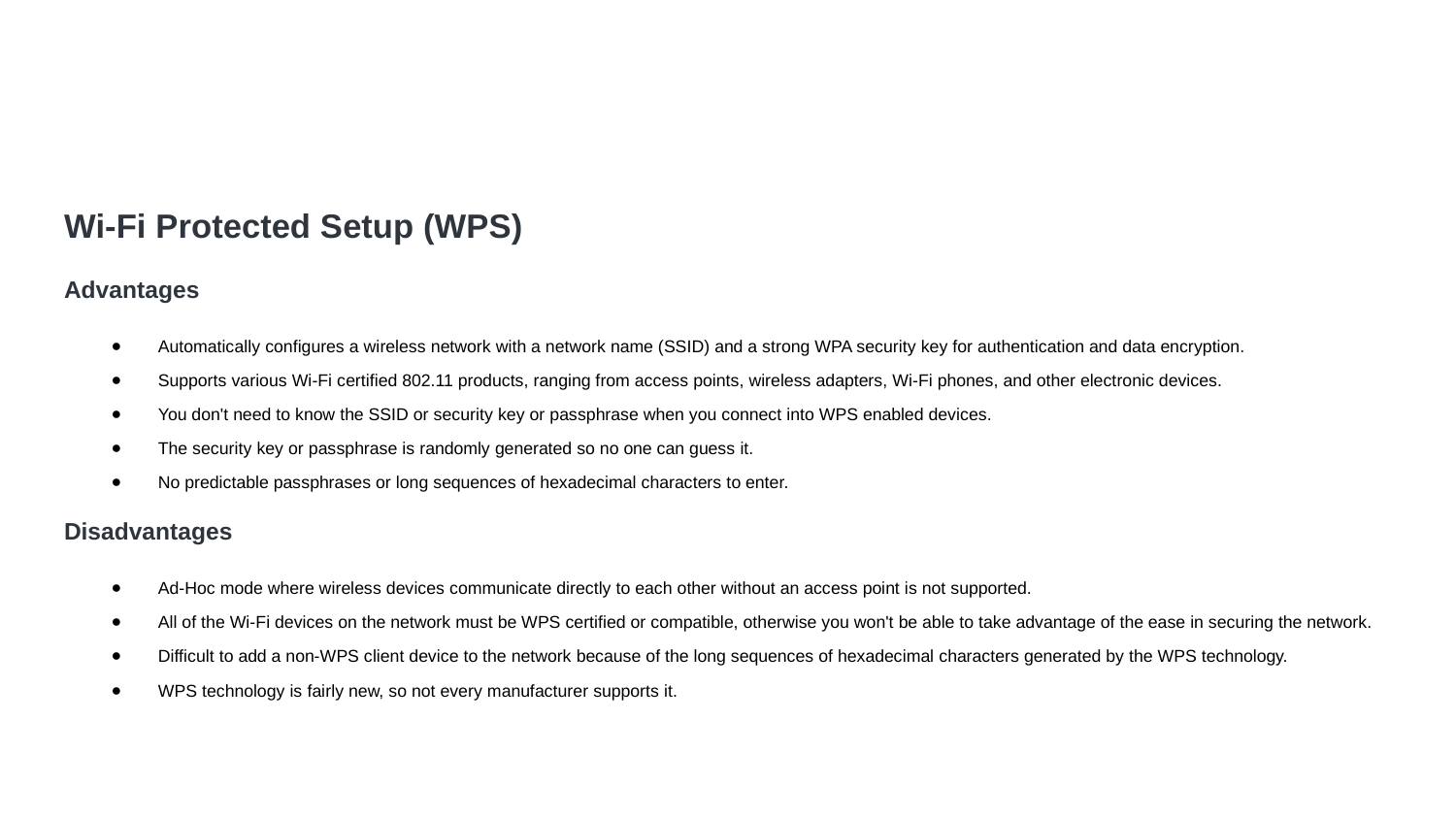

#
Wi-Fi Protected Setup (WPS)
Advantages
Automatically configures a wireless network with a network name (SSID) and a strong WPA security key for authentication and data encryption.
Supports various Wi-Fi certified 802.11 products, ranging from access points, wireless adapters, Wi-Fi phones, and other electronic devices.
You don't need to know the SSID or security key or passphrase when you connect into WPS enabled devices.
The security key or passphrase is randomly generated so no one can guess it.
No predictable passphrases or long sequences of hexadecimal characters to enter.
Disadvantages
Ad-Hoc mode where wireless devices communicate directly to each other without an access point is not supported.
All of the Wi-Fi devices on the network must be WPS certified or compatible, otherwise you won't be able to take advantage of the ease in securing the network.
Difficult to add a non-WPS client device to the network because of the long sequences of hexadecimal characters generated by the WPS technology.
WPS technology is fairly new, so not every manufacturer supports it.